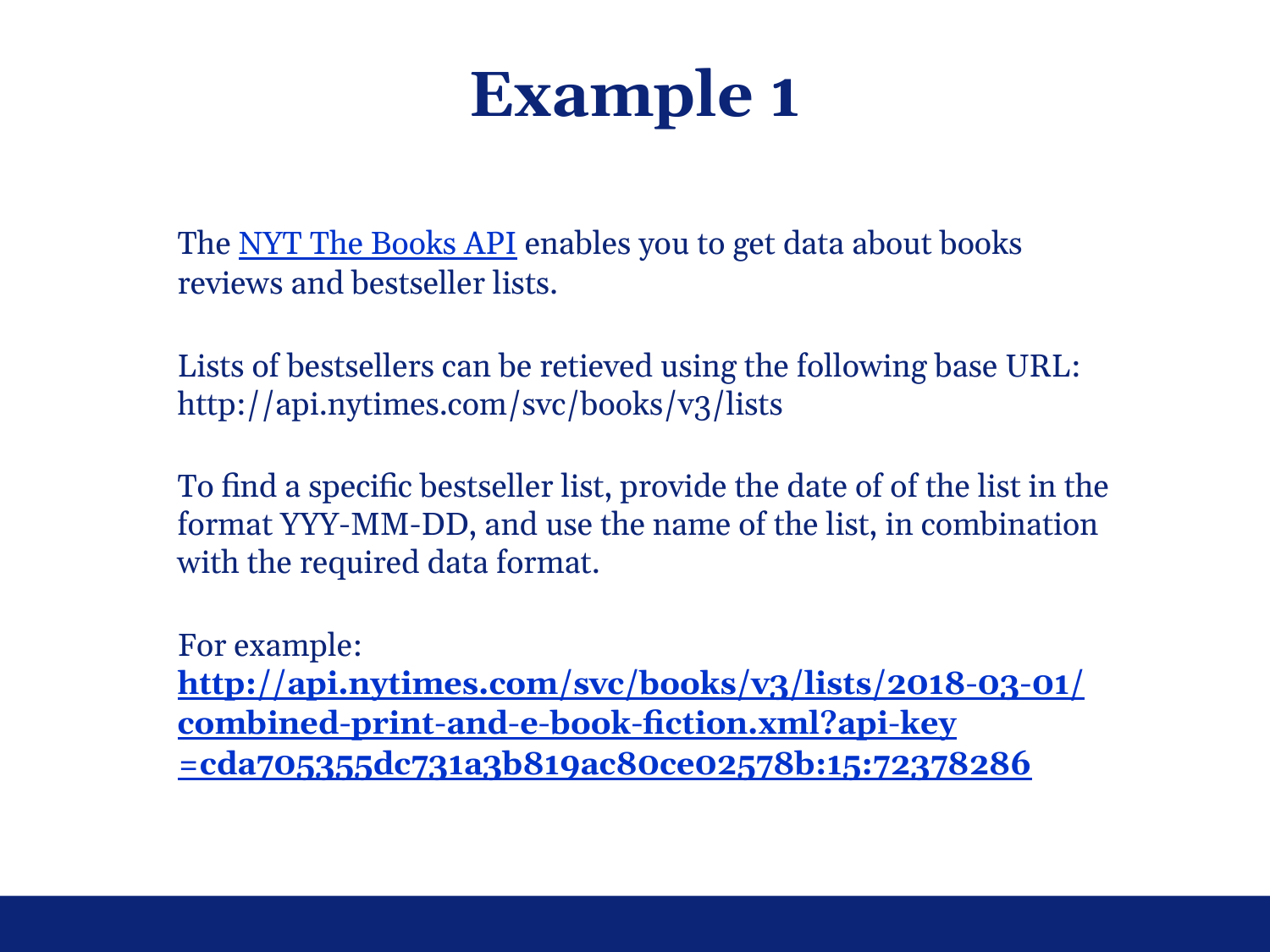

Example 1
The NYT The Books API enables you to get data about books reviews and bestseller lists.
Lists of bestsellers can be retieved using the following base URL:
http://api.nytimes.com/svc/books/v3/lists
To find a specific bestseller list, provide the date of of the list in the format YYY-MM-DD, and use the name of the list, in combination with the required data format.
For example:
http://api.nytimes.com/svc/books/v3/lists/2018-03-01/combined-print-and-e-book-fiction.xml?api-key=cda705355dc731a3b819ac80ce02578b:15:72378286